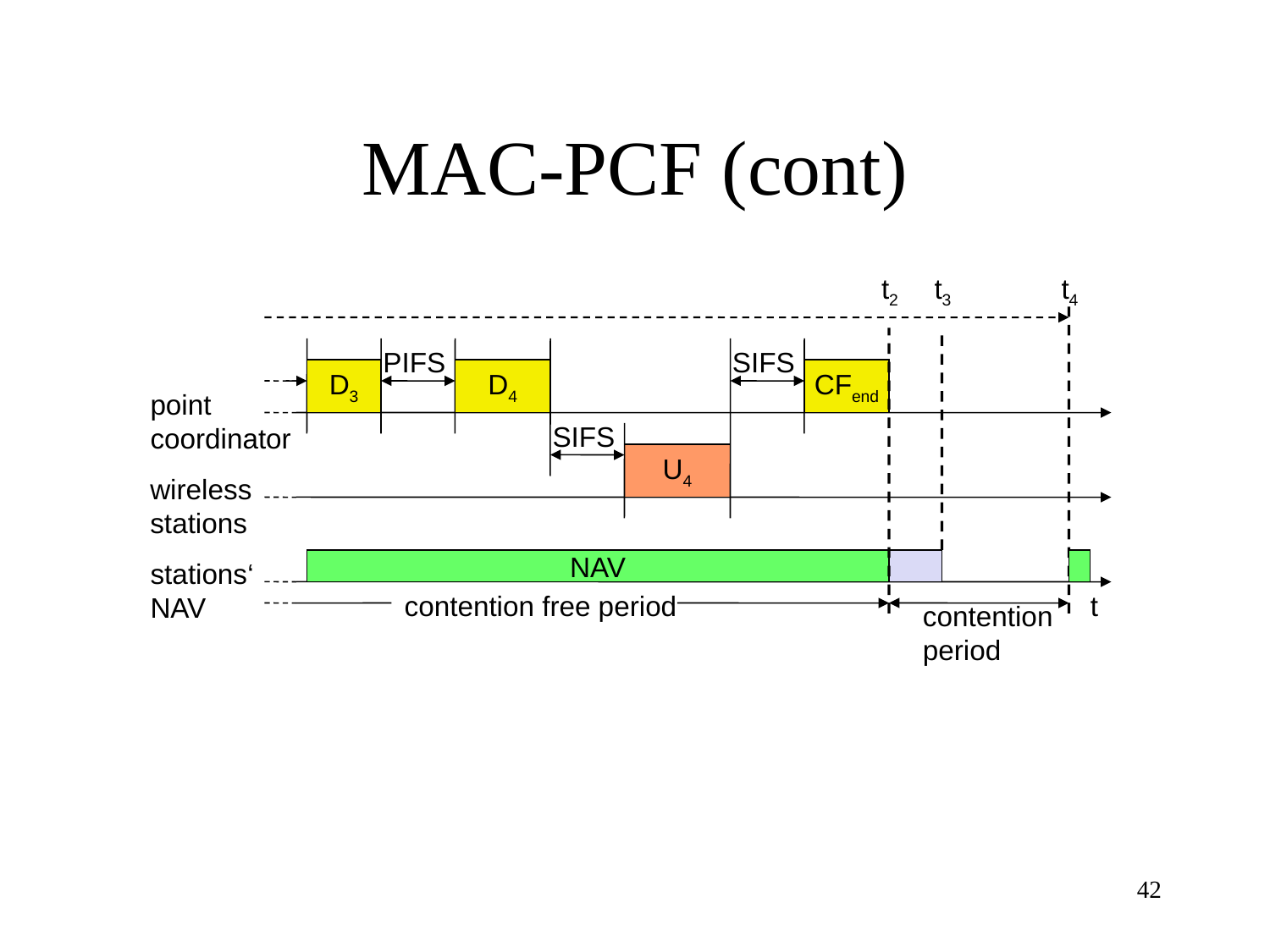

# MAC-PCF (cont)
t2
t3
t4

PIFS

SIFS

D3
D4
CFend
point
coordinator

SIFS

U4

wireless
stations

stations‘
NAV
NAV

contention free period
t
contention
period

42